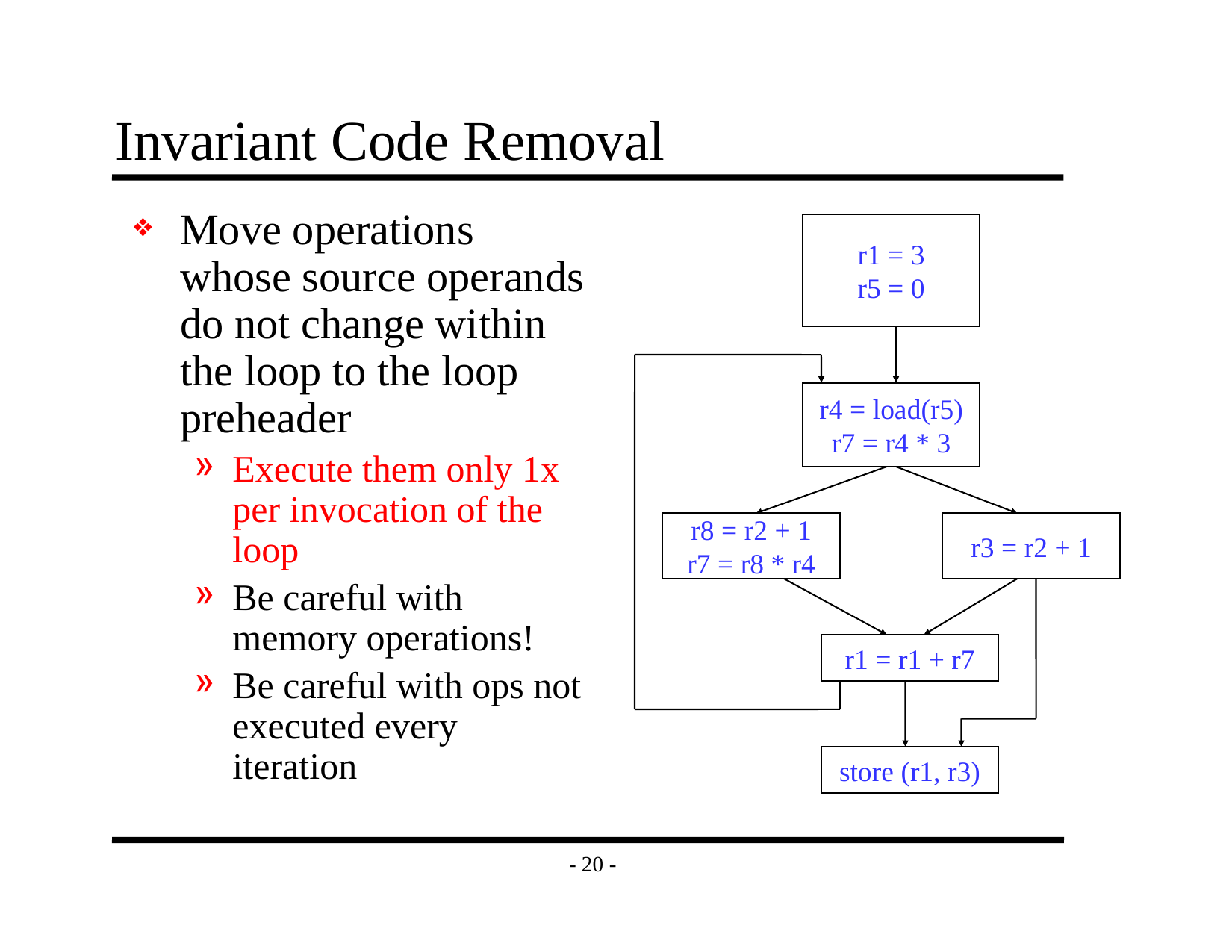

# Invariant Code Removal
Move operations whose source operands do not change within the loop to the loop preheader
Execute them only 1x per invocation of the loop
Be careful with memory operations!
Be careful with ops not executed every iteration
r1 = 3
r5 = 0

r4 = load(r5)
r7 = r4 * 3

r8 = r2 + 1
r7 = r8 * r4
r3 = r2 + 1

r1 = r1 + r7

store (r1, r3)